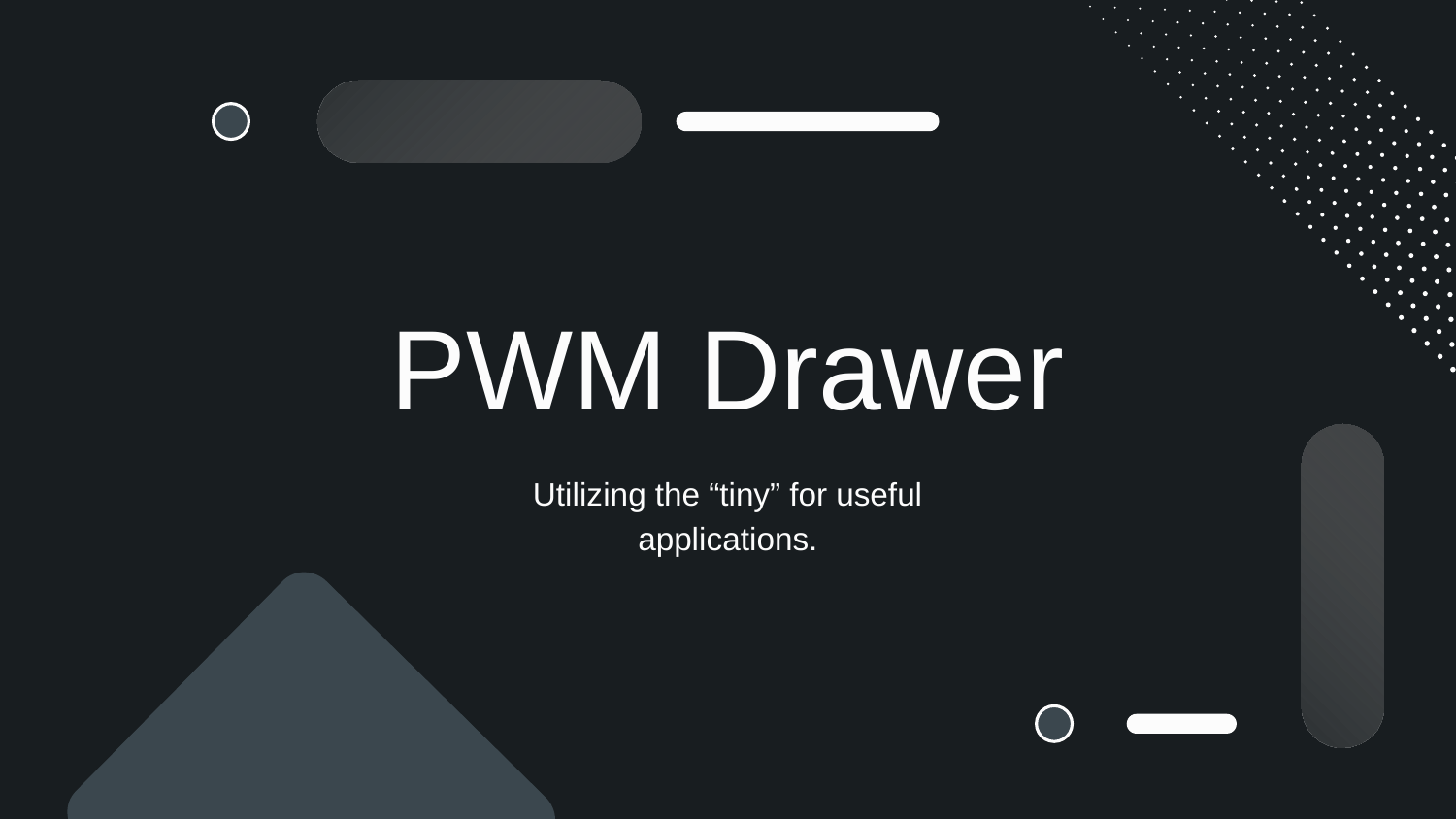

# PWM Drawer
Utilizing the “tiny” for useful applications.